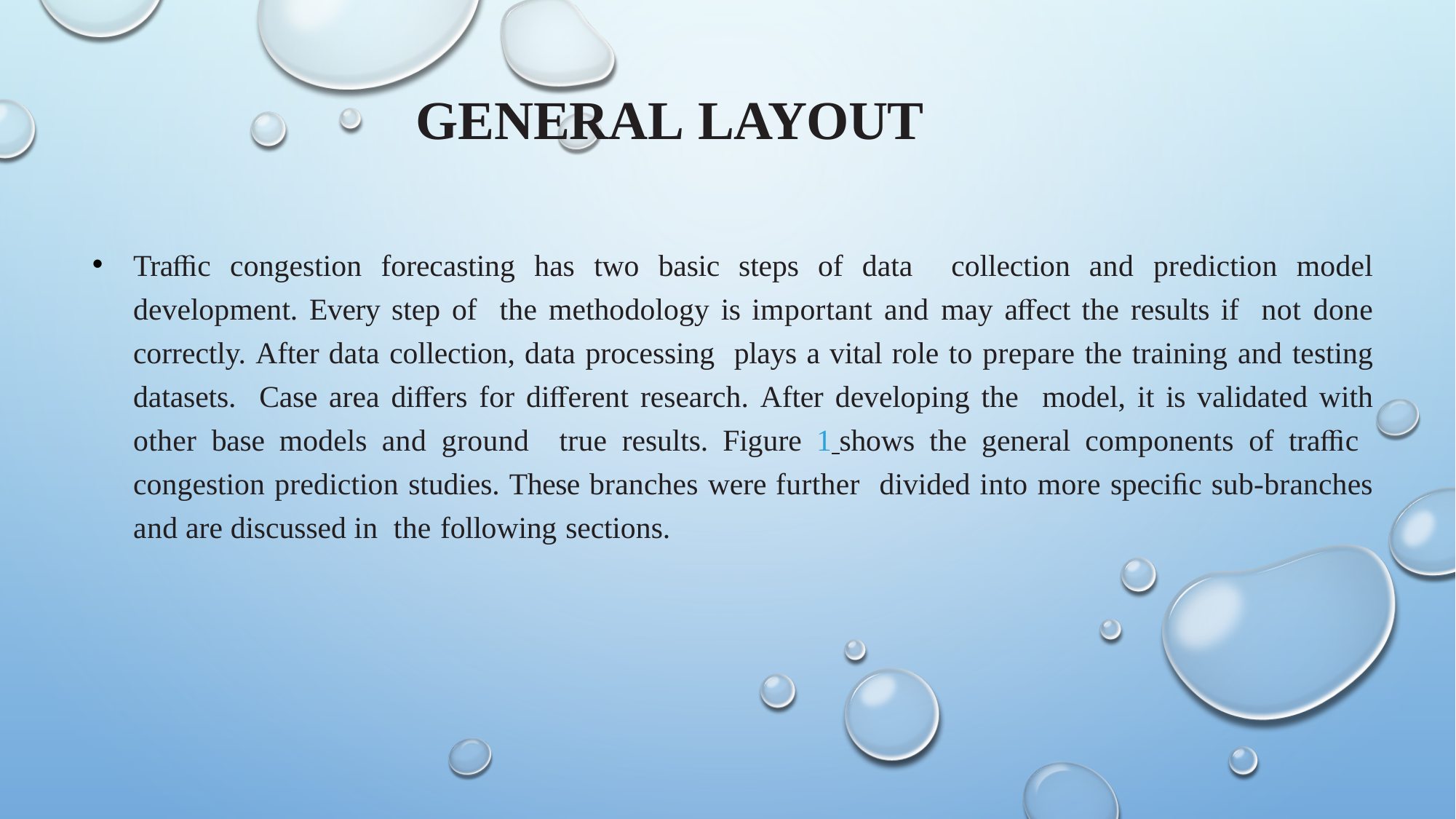

# general Layout

Traﬃc congestion forecasting has two basic steps of data  collection and prediction model development. Every step of  the methodology is important and may aﬀect the results if  not done correctly. After data collection, data processing  plays a vital role to prepare the training and testing datasets.  Case area diﬀers for diﬀerent research. After developing the  model, it is validated with other base models and ground  true results. Figure 1 shows the general components of traﬃc  congestion prediction studies. These branches were further  divided into more speciﬁc sub-branches and are discussed in  the following sections.